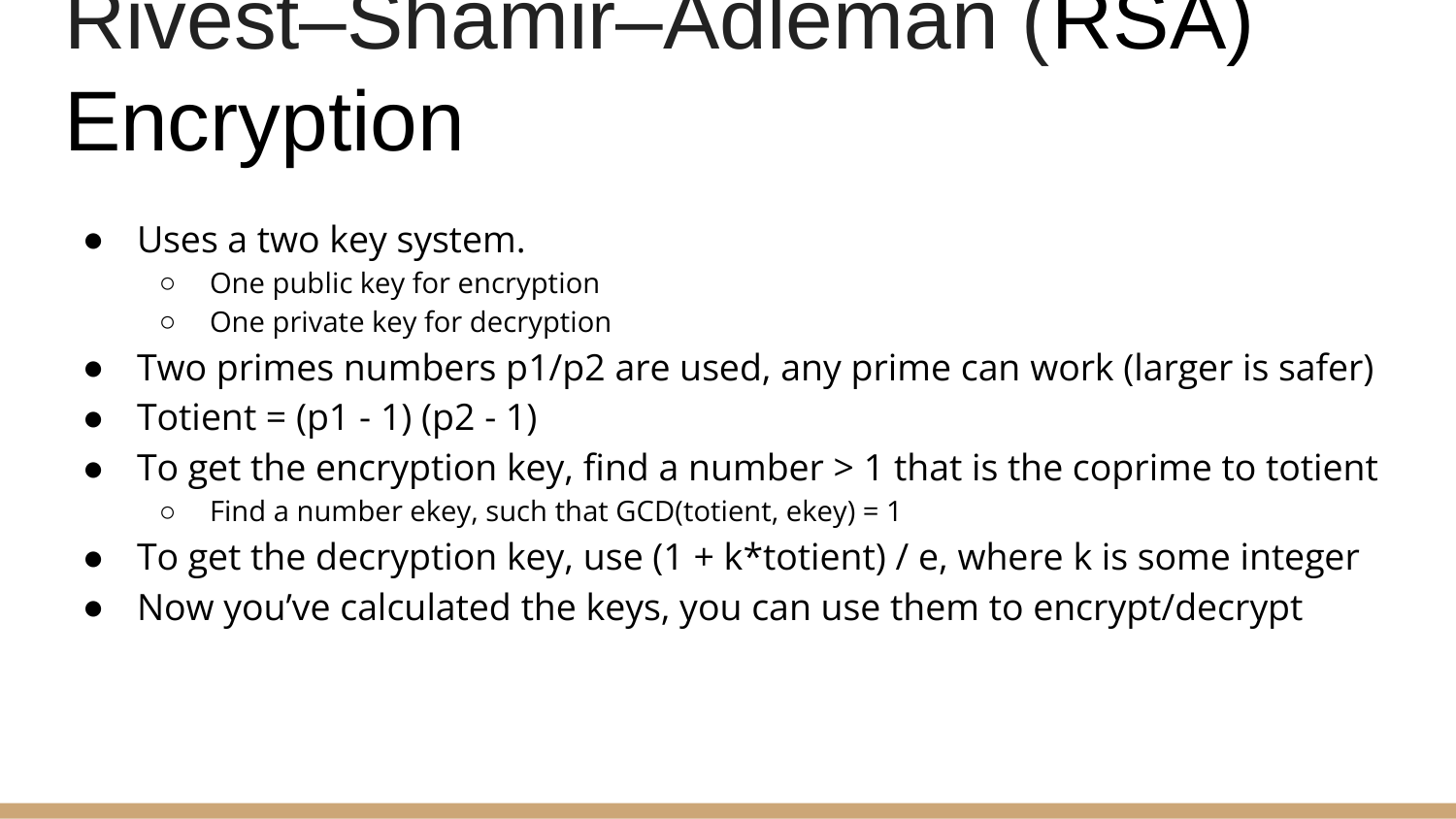

# Rivest–Shamir–Adleman (RSA) Encryption
Uses a two key system.
One public key for encryption
One private key for decryption
Two primes numbers p1/p2 are used, any prime can work (larger is safer)
Totient = (p1 - 1) (p2 - 1)
To get the encryption key, find a number > 1 that is the coprime to totient
Find a number ekey, such that GCD(totient, ekey) = 1
To get the decryption key, use (1 + k*totient) / e, where k is some integer
Now you’ve calculated the keys, you can use them to encrypt/decrypt